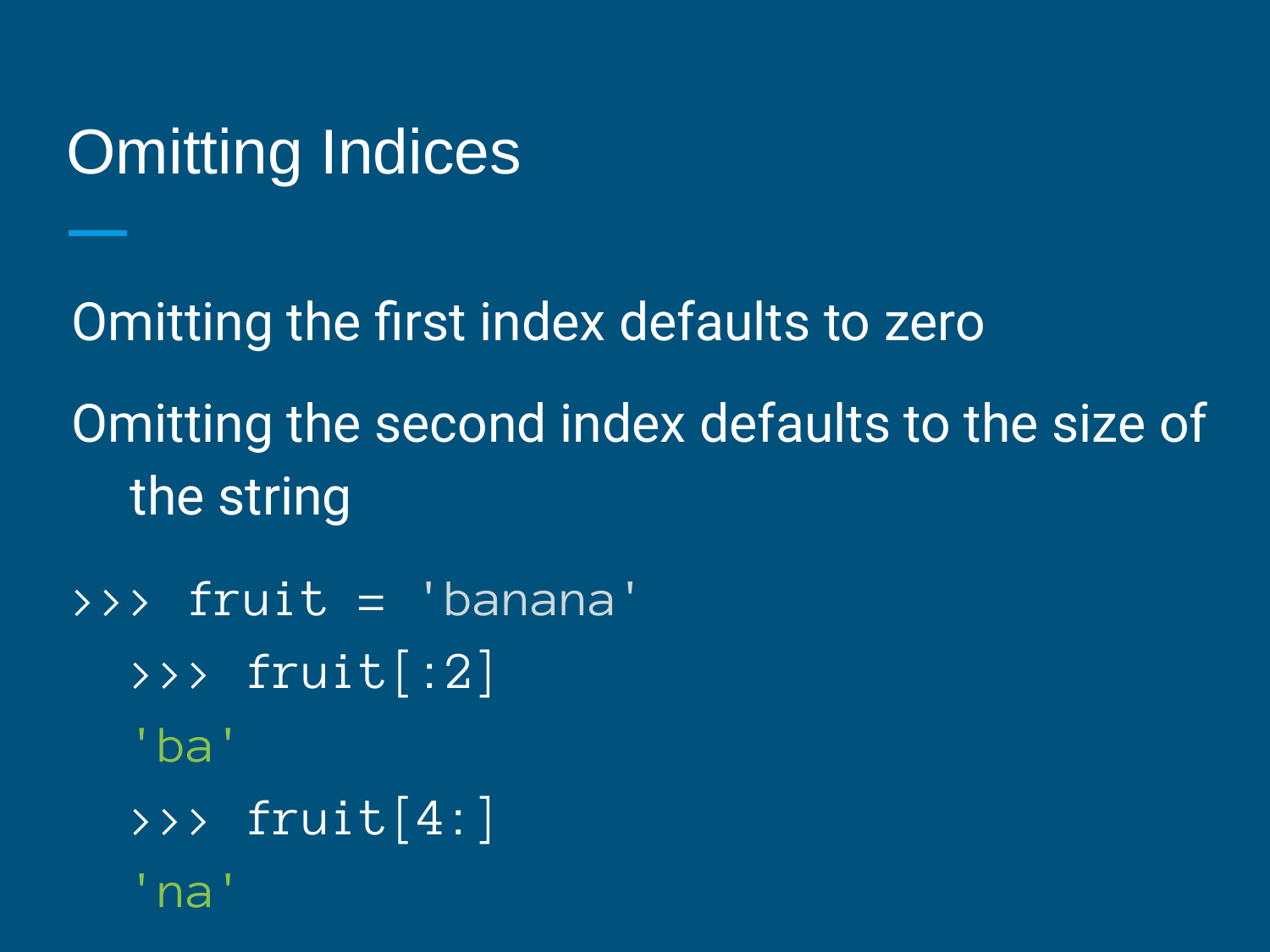

# Omitting Indices
Omitting the first index defaults to zero
Omitting the second index defaults to the size of the string
>>> fruit = 'banana'
>>> fruit[:2]
'ba'
>>> fruit[4:]
'na'